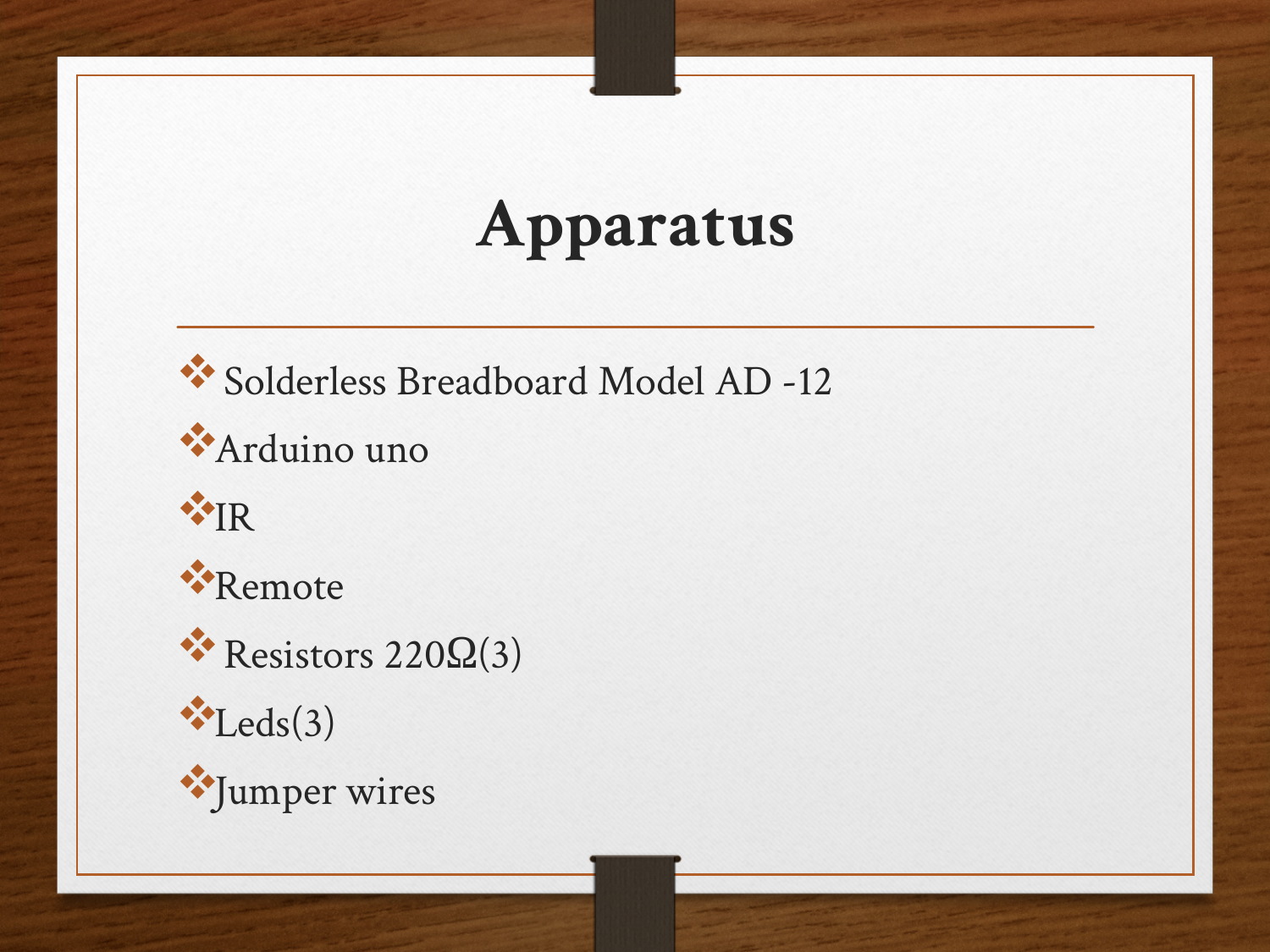

# Apparatus
 Solderless Breadboard Model AD -12
Arduino uno
IR
Remote
 Resistors 220Ω(3)
Leds(3)
Jumper wires